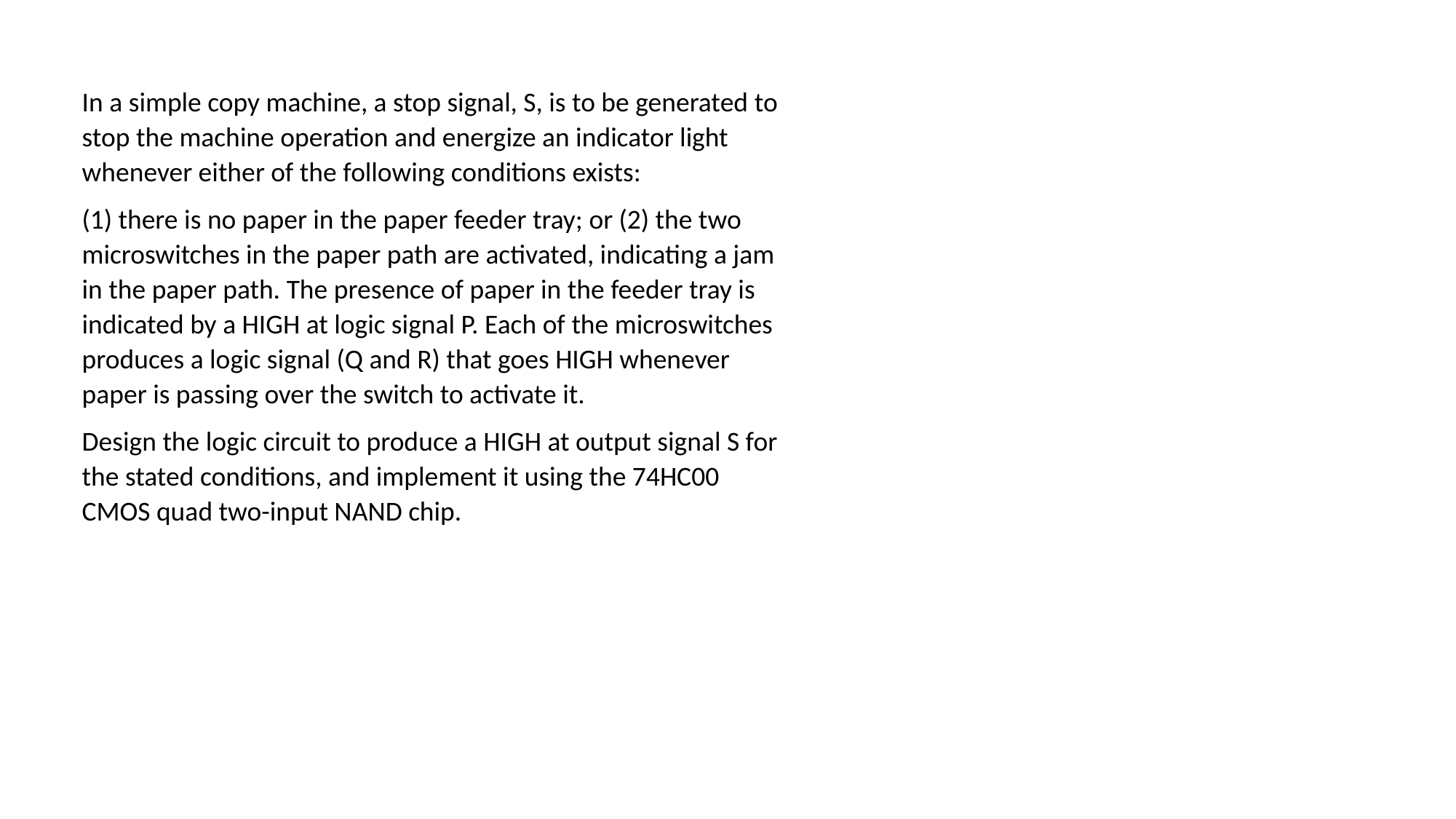

In a simple copy machine, a stop signal, S, is to be generated to stop the machine operation and energize an indicator light whenever either of the following conditions exists:
(1) there is no paper in the paper feeder tray; or (2) the two microswitches in the paper path are activated, indicating a jam in the paper path. The presence of paper in the feeder tray is indicated by a HIGH at logic signal P. Each of the microswitches produces a logic signal (Q and R) that goes HIGH whenever paper is passing over the switch to activate it.
Design the logic circuit to produce a HIGH at output signal S for the stated conditions, and implement it using the 74HC00 CMOS quad two-input NAND chip.